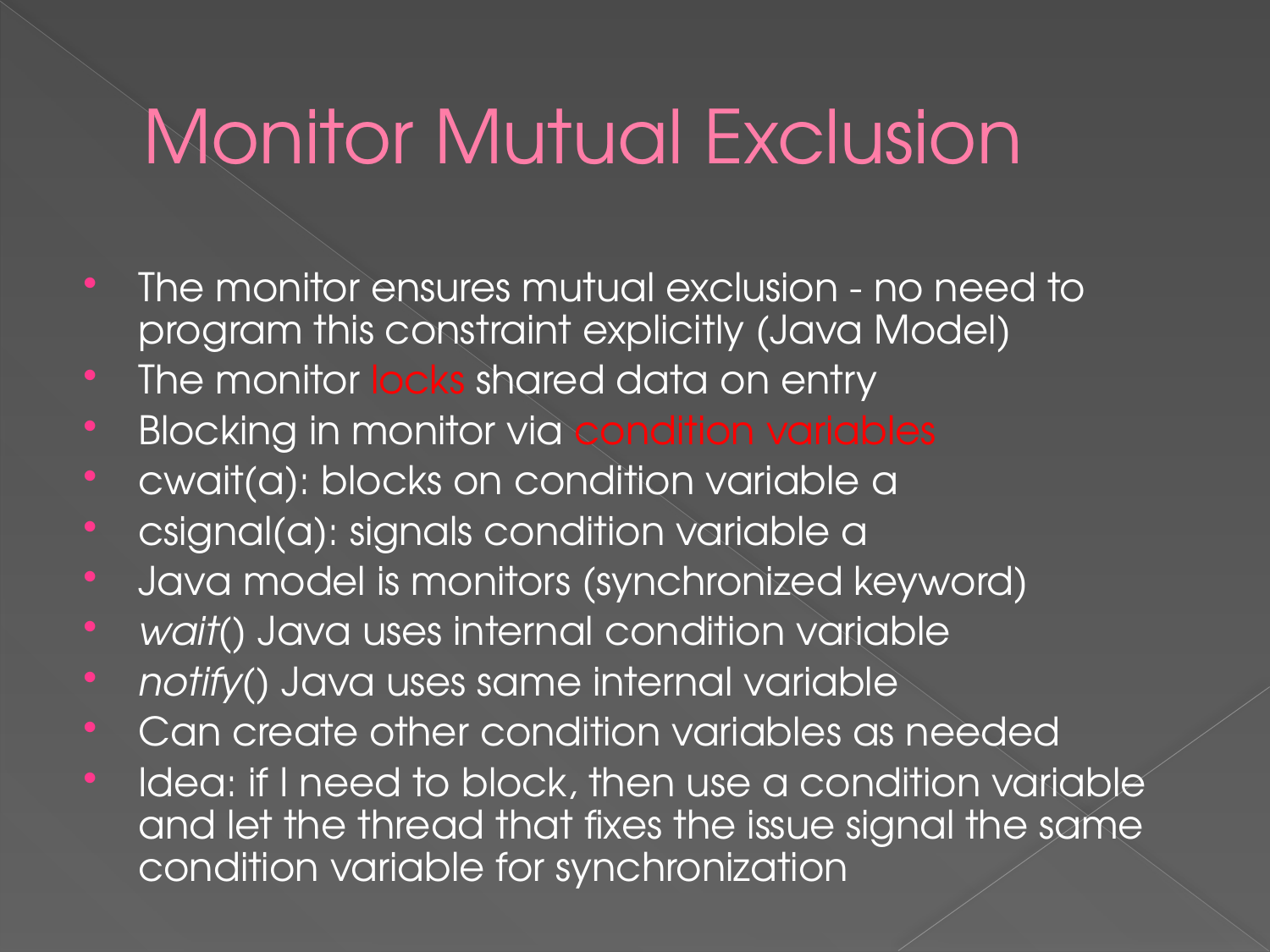

# Monitor Mutual Exclusion
The monitor ensures mutual exclusion - no need to program this constraint explicitly (Java Model)
The monitor locks shared data on entry
Blocking in monitor via condition variables
cwait(a): blocks on condition variable a
csignal(a): signals condition variable a
Java model is monitors (synchronized keyword)
wait() Java uses internal condition variable
notify() Java uses same internal variable
Can create other condition variables as needed
Idea: if I need to block, then use a condition variable and let the thread that fixes the issue signal the same condition variable for synchronization